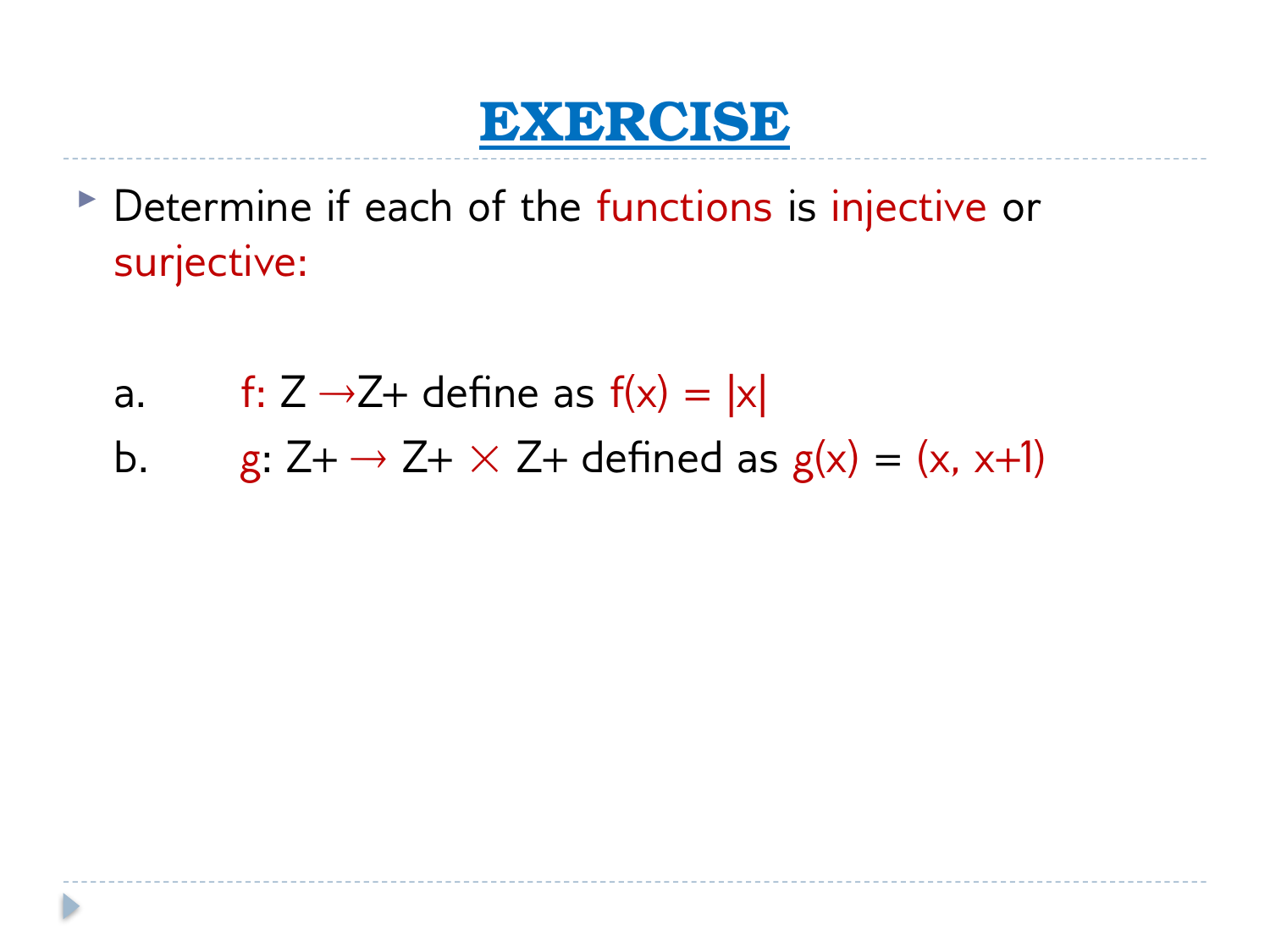

# EXERCISE
Determine if each of the functions is injective or surjective:

	a.	f: Z →Z+ define as f(x) = |x|
	b.	g: Z+ → Z+ × Z+ defined as g(x) = (x, x+1)